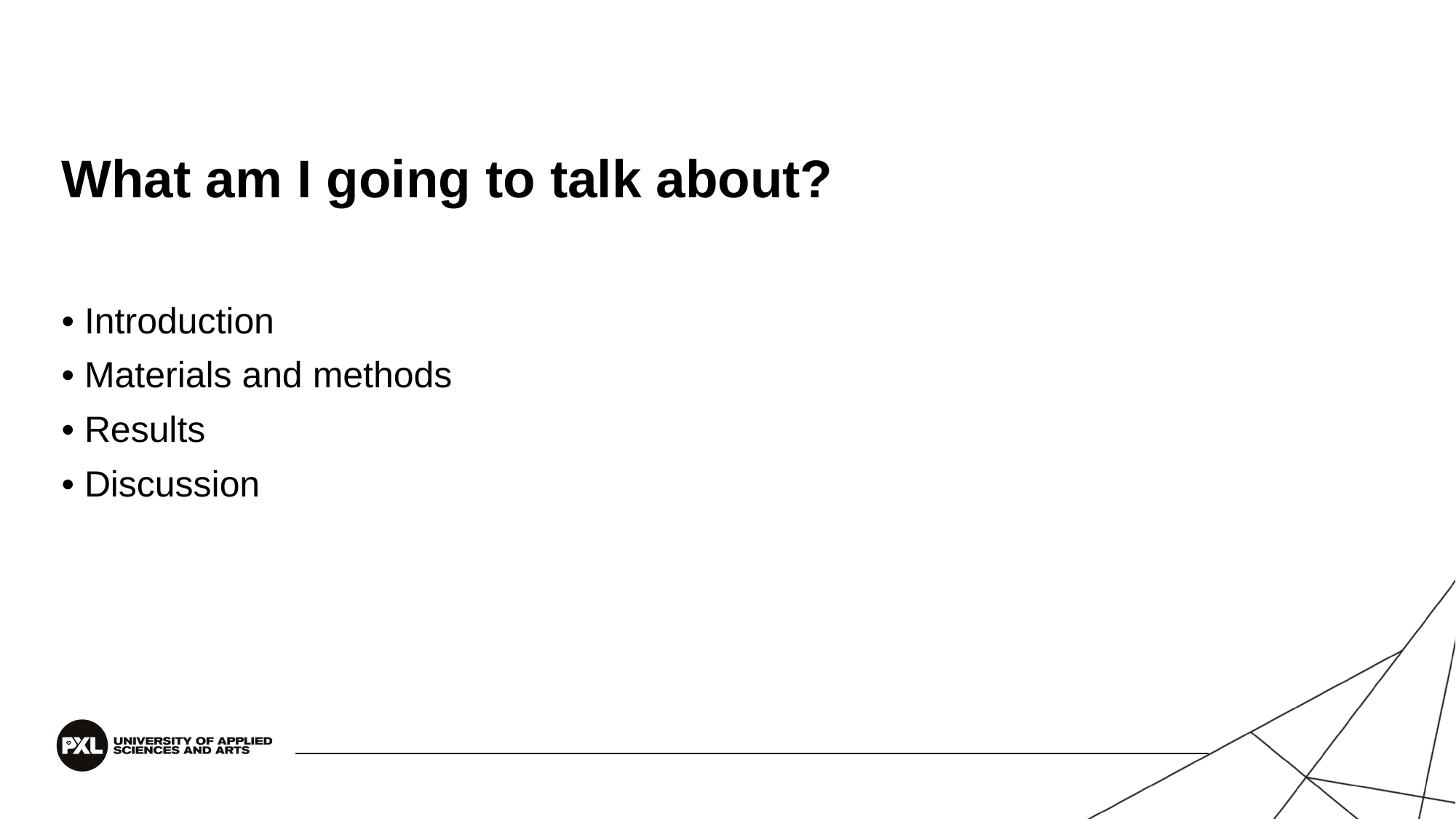

# What am I going to talk about?
• Introduction
• Materials and methods
• Results
• Discussion